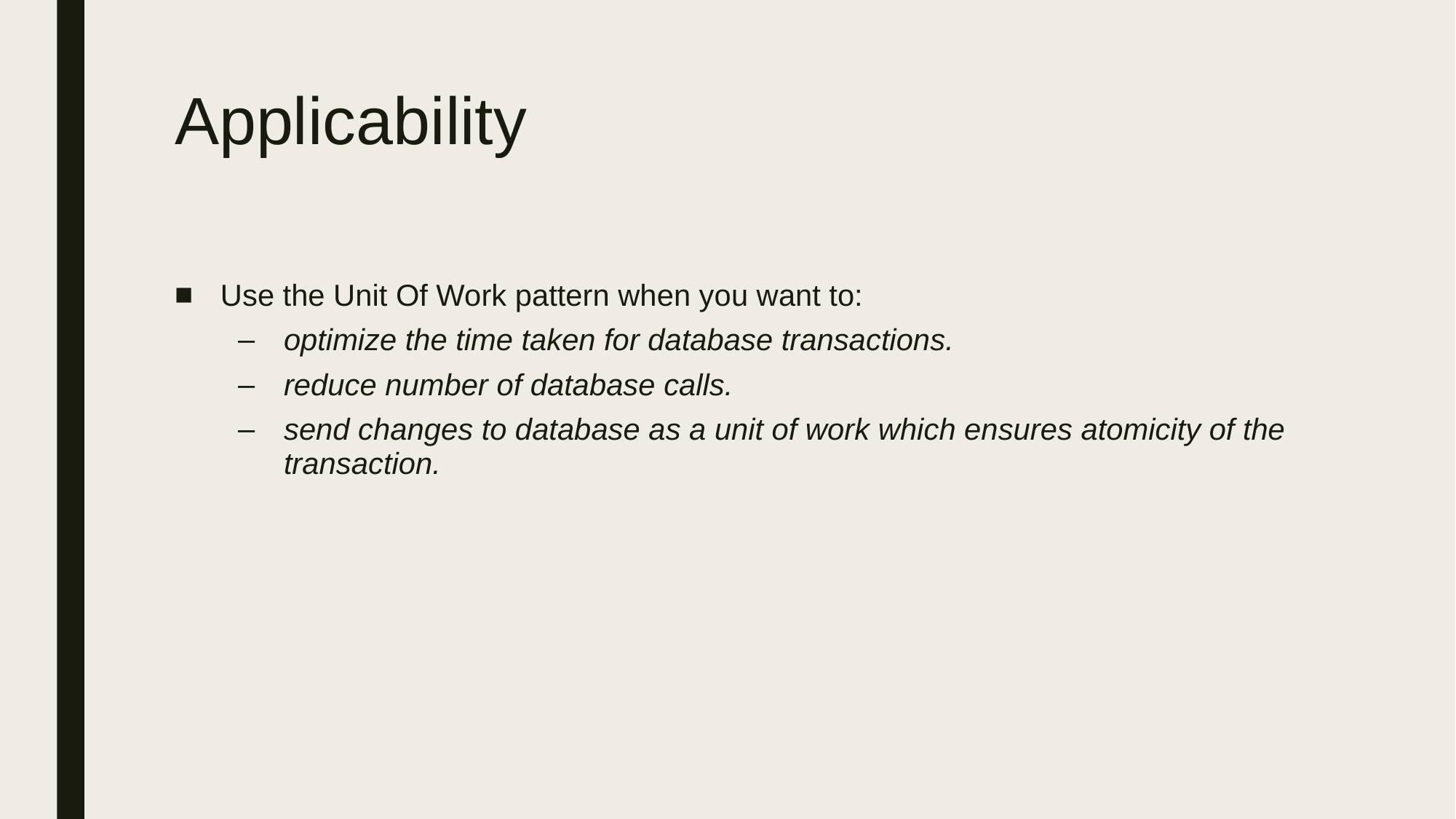

# Applicability
Use the Unit Of Work pattern when you want to:
optimize the time taken for database transactions.
reduce number of database calls.
send changes to database as a unit of work which ensures atomicity of the transaction.